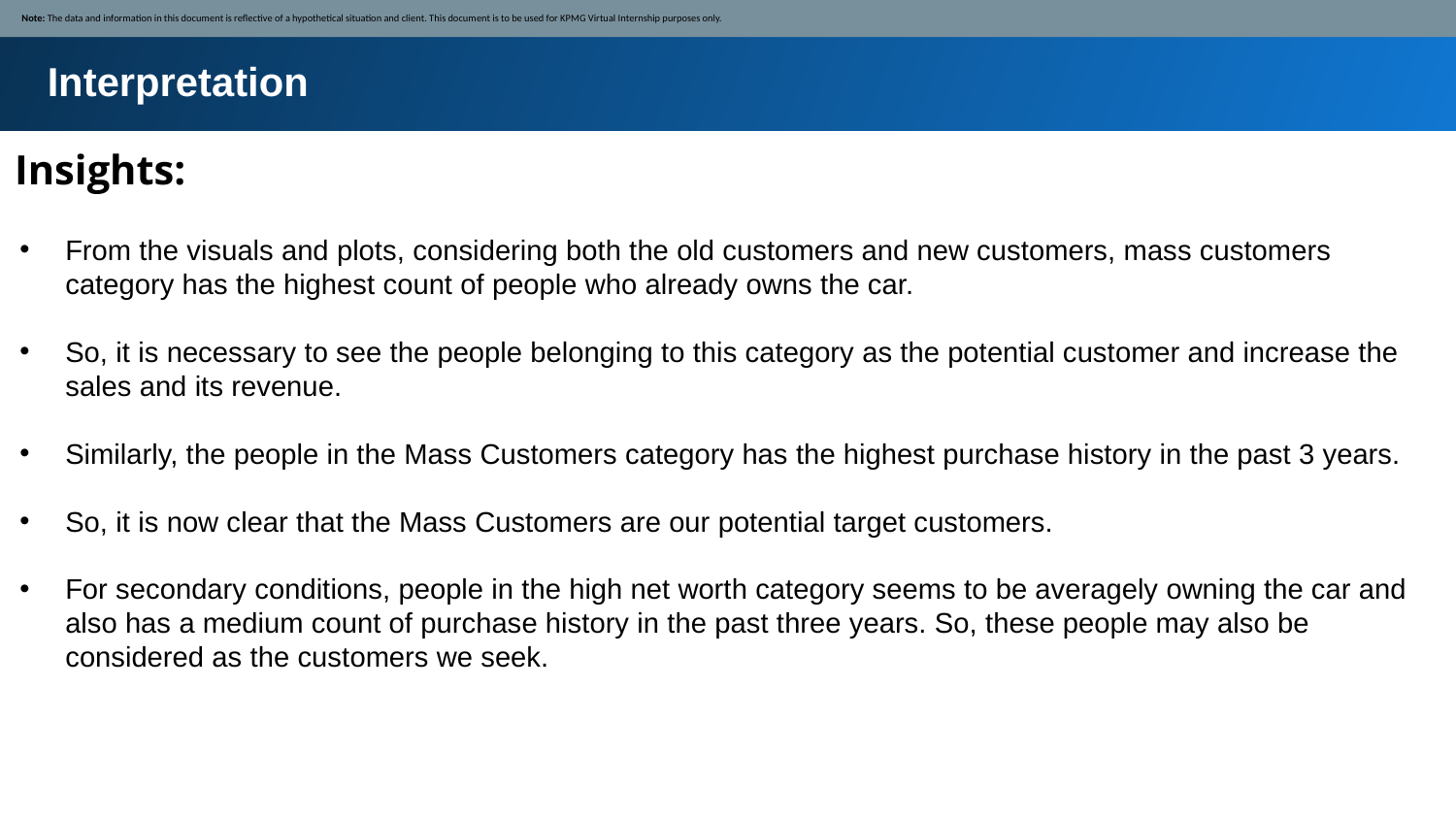

Note: The data and information in this document is reflective of a hypothetical situation and client. This document is to be used for KPMG Virtual Internship purposes only.
Interpretation
Insights:
From the visuals and plots, considering both the old customers and new customers, mass customers category has the highest count of people who already owns the car.

So, it is necessary to see the people belonging to this category as the potential customer and increase the sales and its revenue.

Similarly, the people in the Mass Customers category has the highest purchase history in the past 3 years.

So, it is now clear that the Mass Customers are our potential target customers.

For secondary conditions, people in the high net worth category seems to be averagely owning the car and also has a medium count of purchase history in the past three years. So, these people may also be considered as the customers we seek.